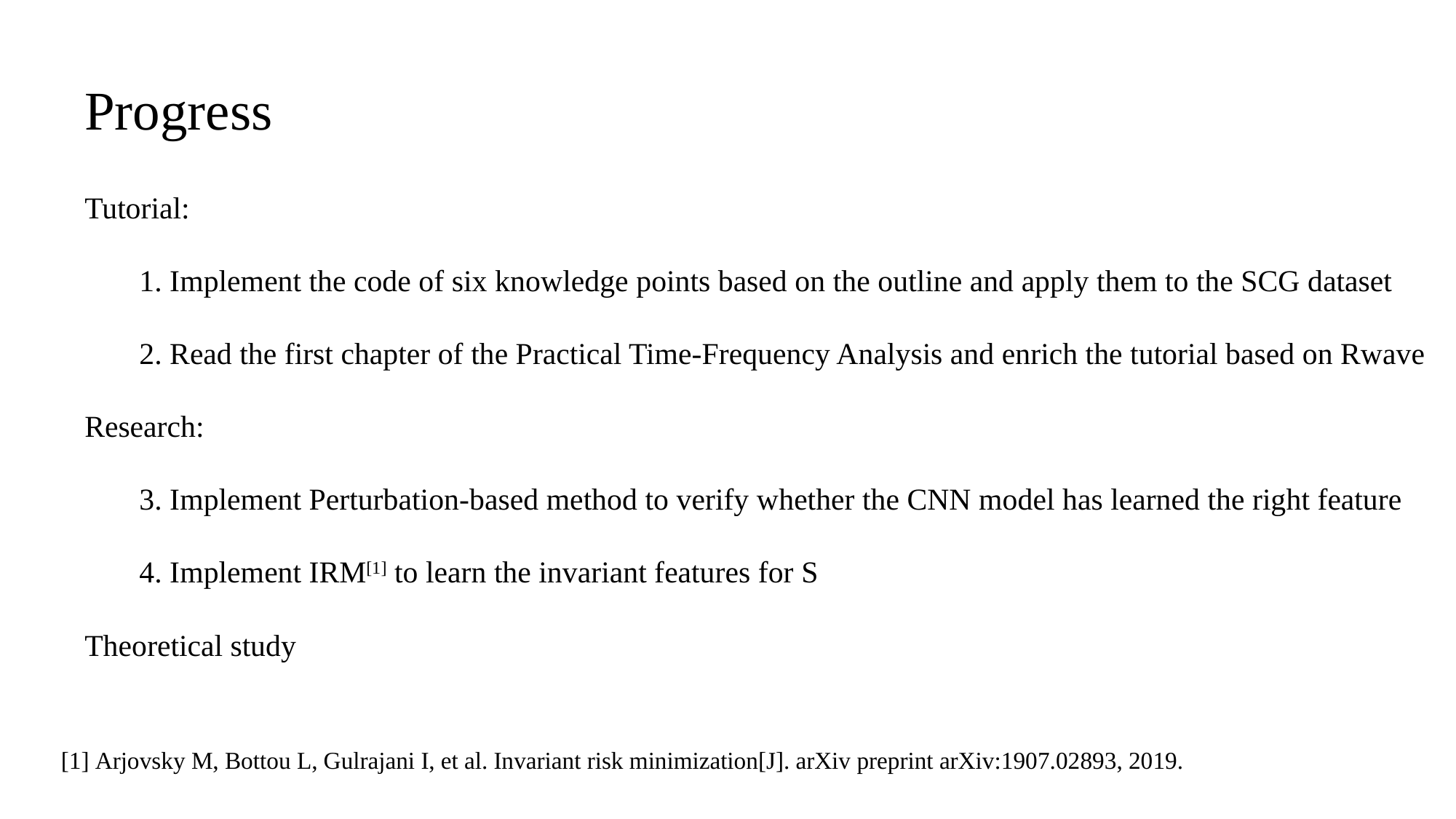

Progress
Tutorial:
1. Implement the code of six knowledge points based on the outline and apply them to the SCG dataset
2. Read the first chapter of the Practical Time-Frequency Analysis and enrich the tutorial based on Rwave
Research:
3. Implement Perturbation-based method to verify whether the CNN model has learned the right feature
4. Implement IRM[1] to learn the invariant features for S
Theoretical study
[1] Arjovsky M, Bottou L, Gulrajani I, et al. Invariant risk minimization[J]. arXiv preprint arXiv:1907.02893, 2019.
2